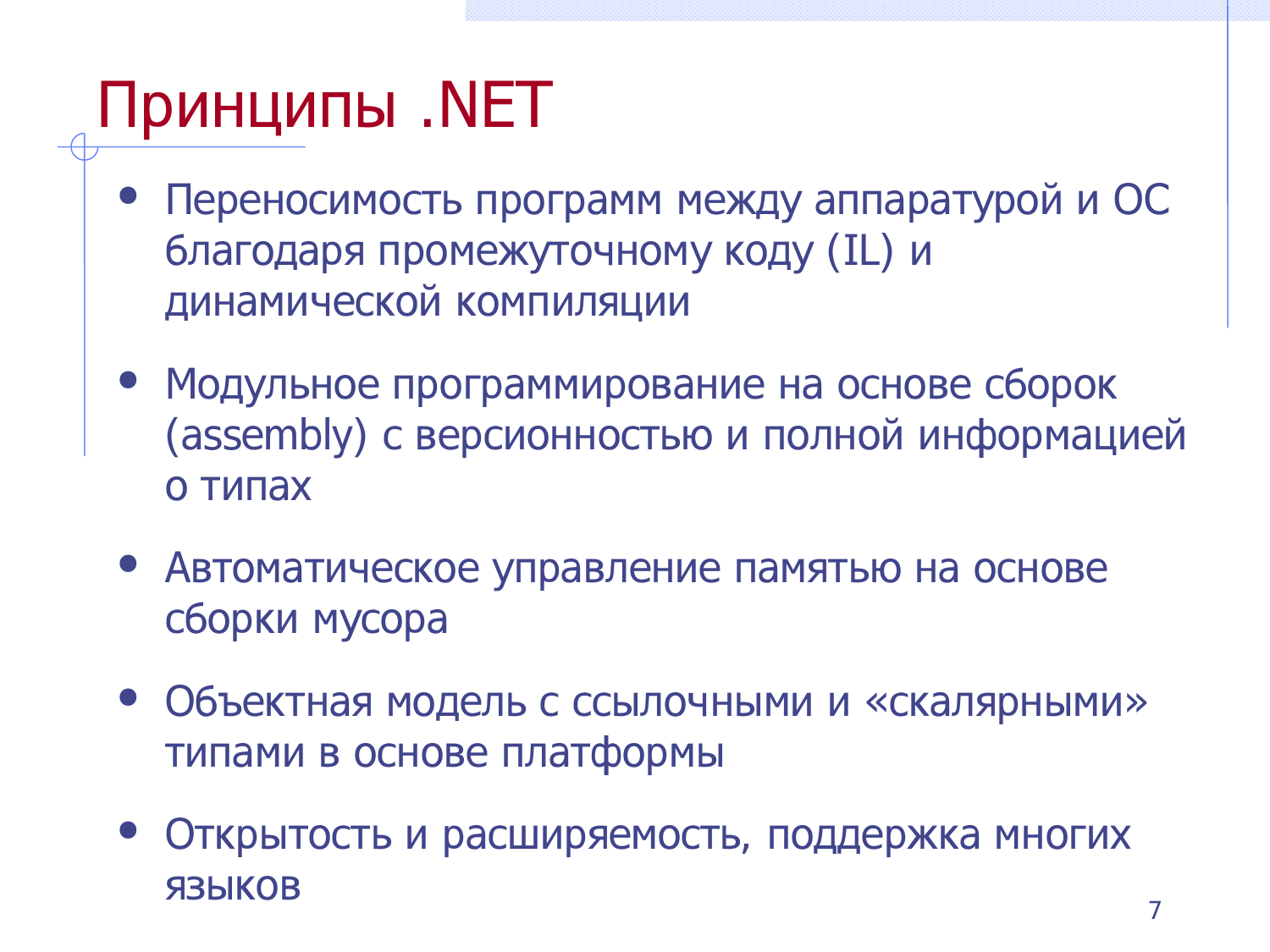

# Принципы .NET
Переносимость программ между аппаратурой и ОС благодаря промежуточному коду (IL) и динамической компиляции
Модульное программирование на основе сборок (assembly) с версионностью и полной информацией о типах
Автоматическое управление памятью на основе сборки мусора
Объектная модель с ссылочными и «скалярными» типами в основе платформы
Открытость и расширяемость, поддержка многих языков
7